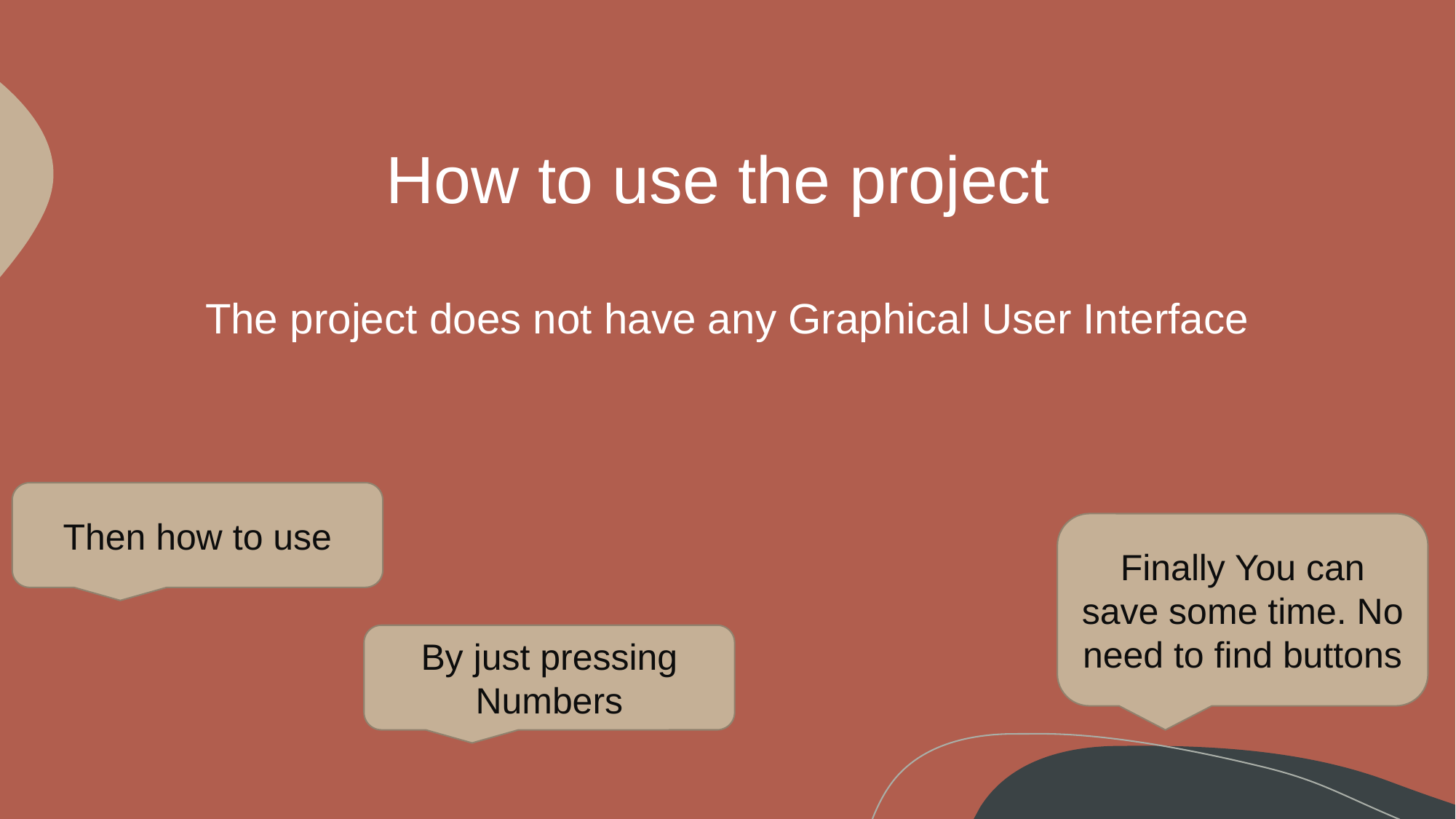

# How to use the project
The project does not have any Graphical User Interface
Then how to use
Finally You can save some time. No need to find buttons
By just pressing Numbers